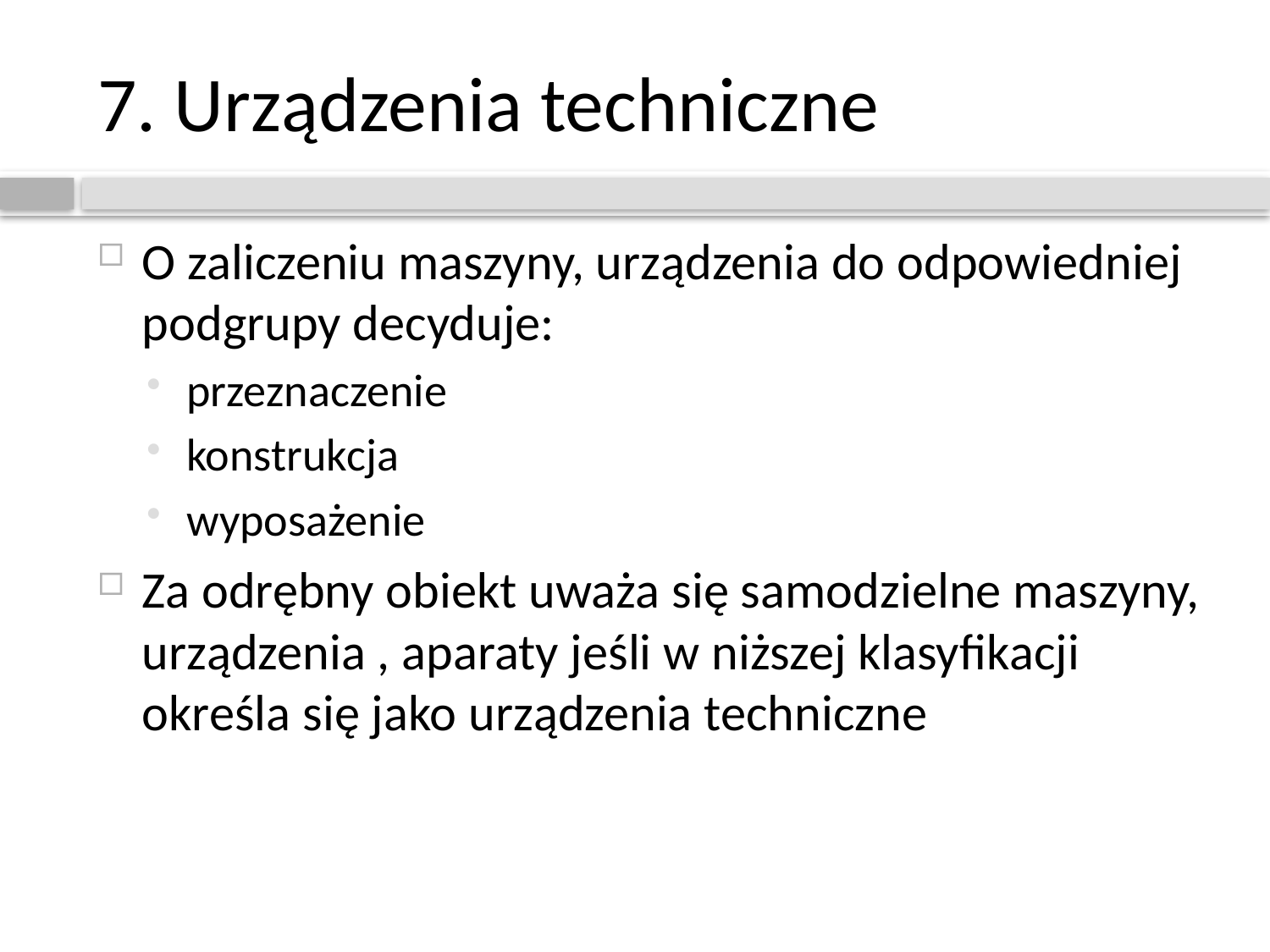

# 7. Urządzenia techniczne
O zaliczeniu maszyny, urządzenia do odpowiedniej podgrupy decyduje:
przeznaczenie
konstrukcja
wyposażenie
Za odrębny obiekt uważa się samodzielne maszyny, urządzenia , aparaty jeśli w niższej klasyfikacji określa się jako urządzenia techniczne